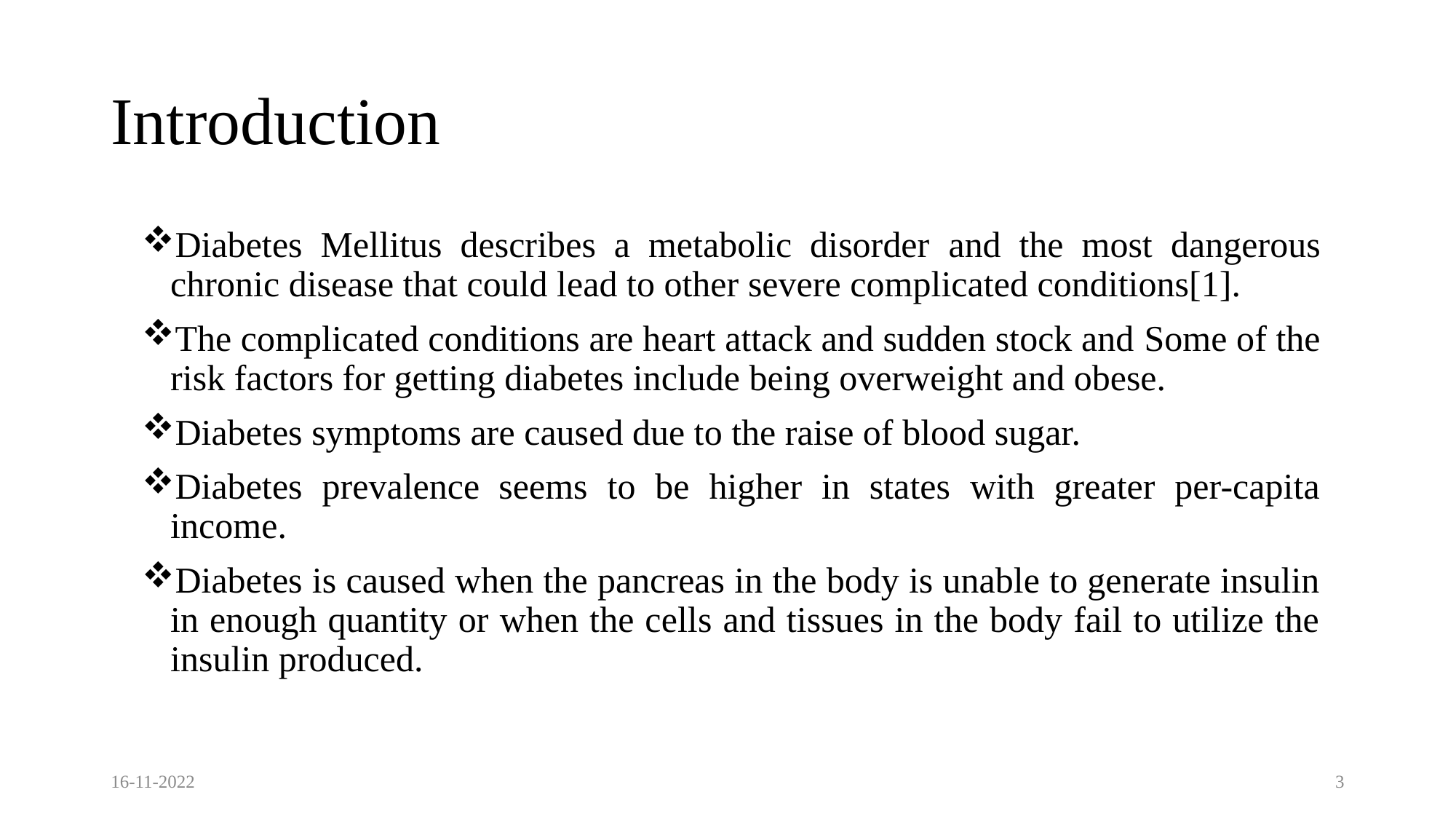

# Introduction
Diabetes Mellitus describes a metabolic disorder and the most dangerous chronic disease that could lead to other severe complicated conditions[1].
The complicated conditions are heart attack and sudden stock and Some of the risk factors for getting diabetes include being overweight and obese.
Diabetes symptoms are caused due to the raise of blood sugar.
Diabetes prevalence seems to be higher in states with greater per-capita income.
Diabetes is caused when the pancreas in the body is unable to generate insulin in enough quantity or when the cells and tissues in the body fail to utilize the insulin produced.

16-11-2022
3